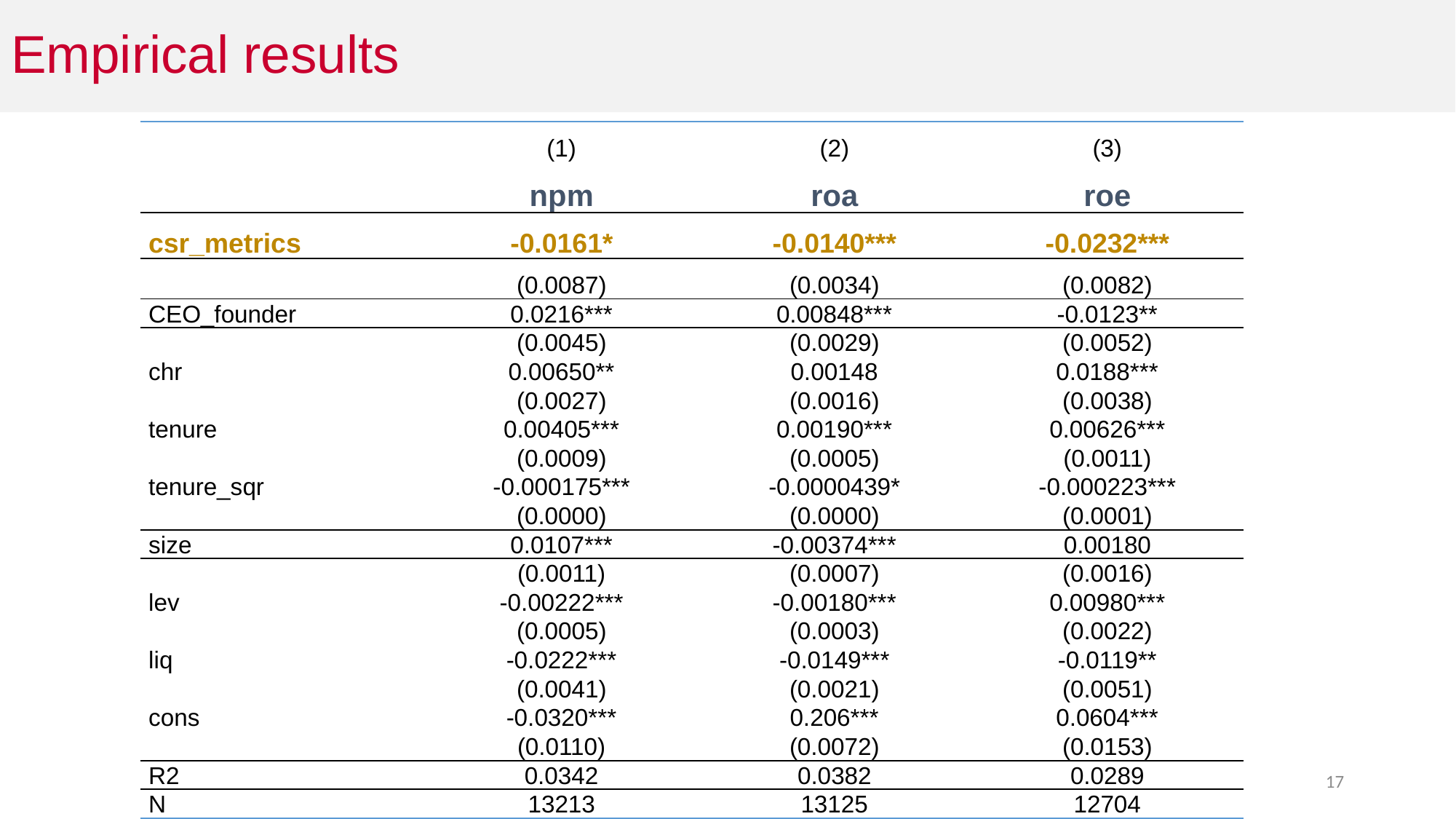

# Empirical results
|  | (1) | (2) | (3) |
| --- | --- | --- | --- |
|  | npm | roa | roe |
| csr\_metrics | -0.0161\* | -0.0140\*\*\* | -0.0232\*\*\* |
|  | (0.0087) | (0.0034) | (0.0082) |
| CEO\_founder | 0.0216\*\*\* | 0.00848\*\*\* | -0.0123\*\* |
|  | (0.0045) | (0.0029) | (0.0052) |
| chr | 0.00650\*\* | 0.00148 | 0.0188\*\*\* |
|  | (0.0027) | (0.0016) | (0.0038) |
| tenure | 0.00405\*\*\* | 0.00190\*\*\* | 0.00626\*\*\* |
|  | (0.0009) | (0.0005) | (0.0011) |
| tenure\_sqr | -0.000175\*\*\* | -0.0000439\* | -0.000223\*\*\* |
|  | (0.0000) | (0.0000) | (0.0001) |
| size | 0.0107\*\*\* | -0.00374\*\*\* | 0.00180 |
|  | (0.0011) | (0.0007) | (0.0016) |
| lev | -0.00222\*\*\* | -0.00180\*\*\* | 0.00980\*\*\* |
|  | (0.0005) | (0.0003) | (0.0022) |
| liq | -0.0222\*\*\* | -0.0149\*\*\* | -0.0119\*\* |
|  | (0.0041) | (0.0021) | (0.0051) |
| cons | -0.0320\*\*\* | 0.206\*\*\* | 0.0604\*\*\* |
|  | (0.0110) | (0.0072) | (0.0153) |
| R2 | 0.0342 | 0.0382 | 0.0289 |
| N | 13213 | 13125 | 12704 |
17